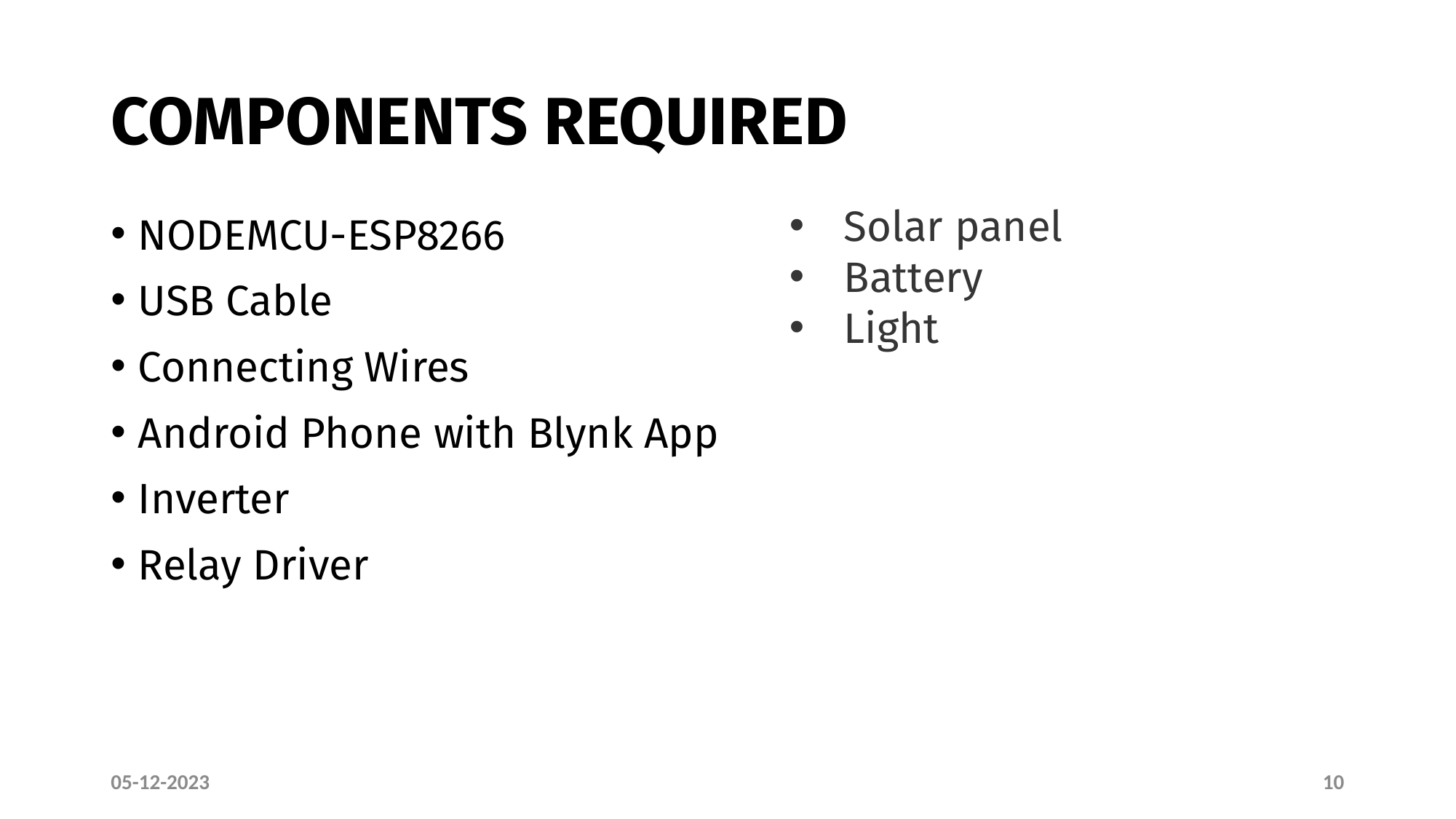

# COMPONENTS REQUIRED
Solar panel
Battery
Light
NODEMCU-ESP8266
USB Cable
Connecting Wires
Android Phone with Blynk App
Inverter
Relay Driver

05-12-2023
10